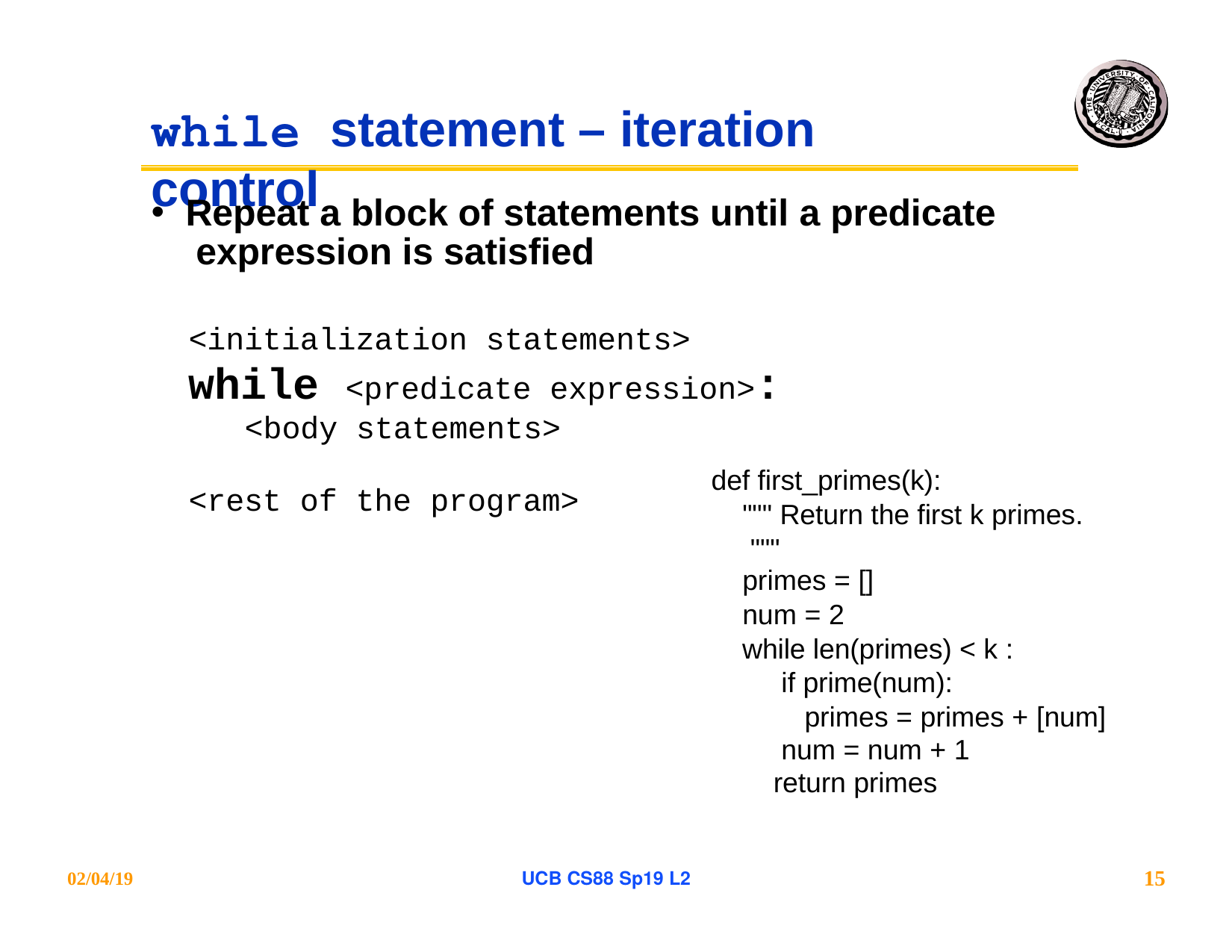

# while statement – iteration control
Repeat a block of statements until a predicate  expression is satisfied

<initialization statements>
while <predicate expression>:
<body statements>
def first_primes(k):
""" Return the first k primes.  """
primes = []
num = 2
while len(primes) < k :  if prime(num):
primes = primes + [num]  num = num + 1
return primes
<rest of the program>
15
02/04/19
UCB CS88 Sp19 L2